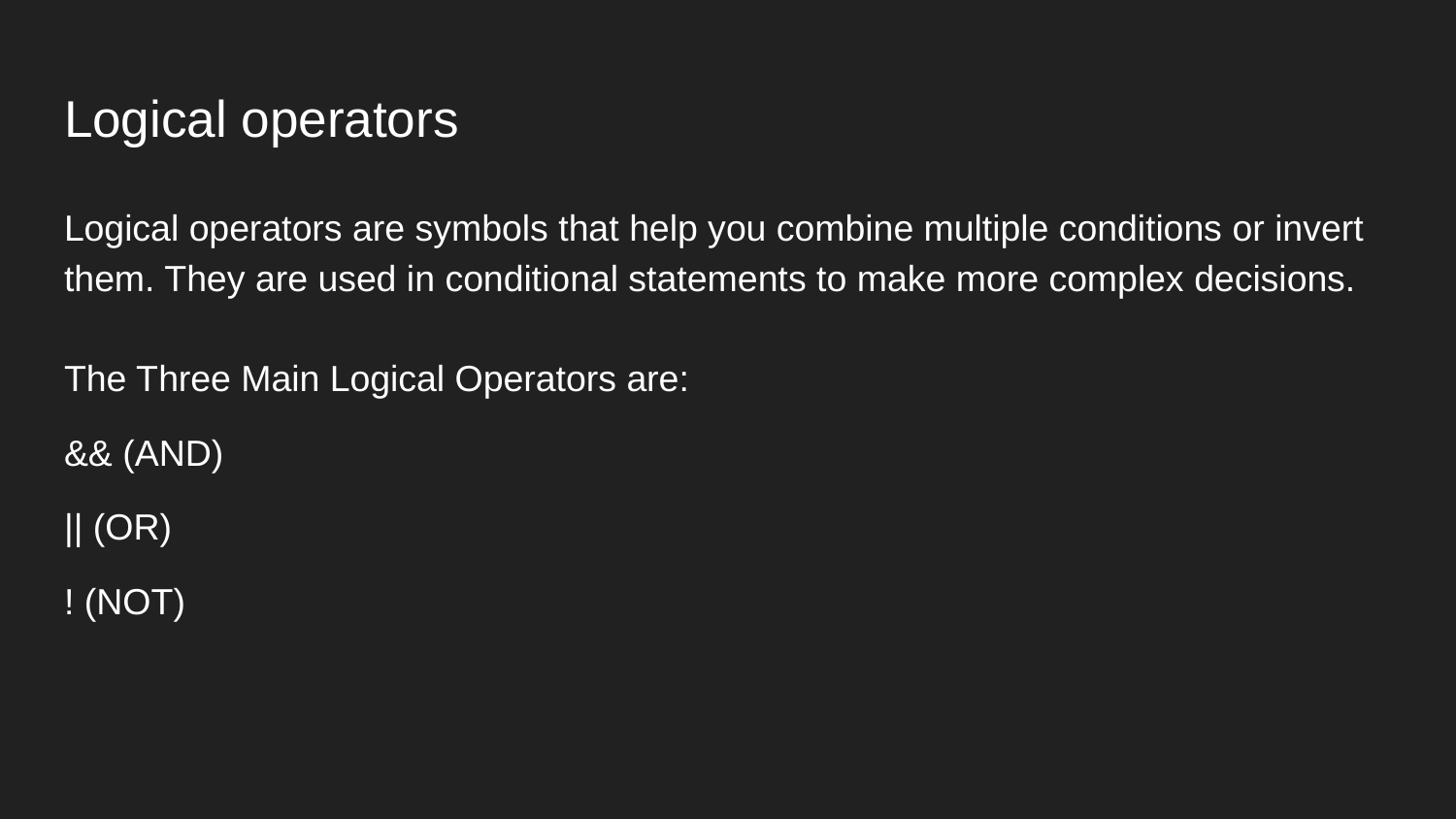

# Logical operators
Logical operators are symbols that help you combine multiple conditions or invert them. They are used in conditional statements to make more complex decisions.
The Three Main Logical Operators are:
&& (AND)
|| (OR)
! (NOT)